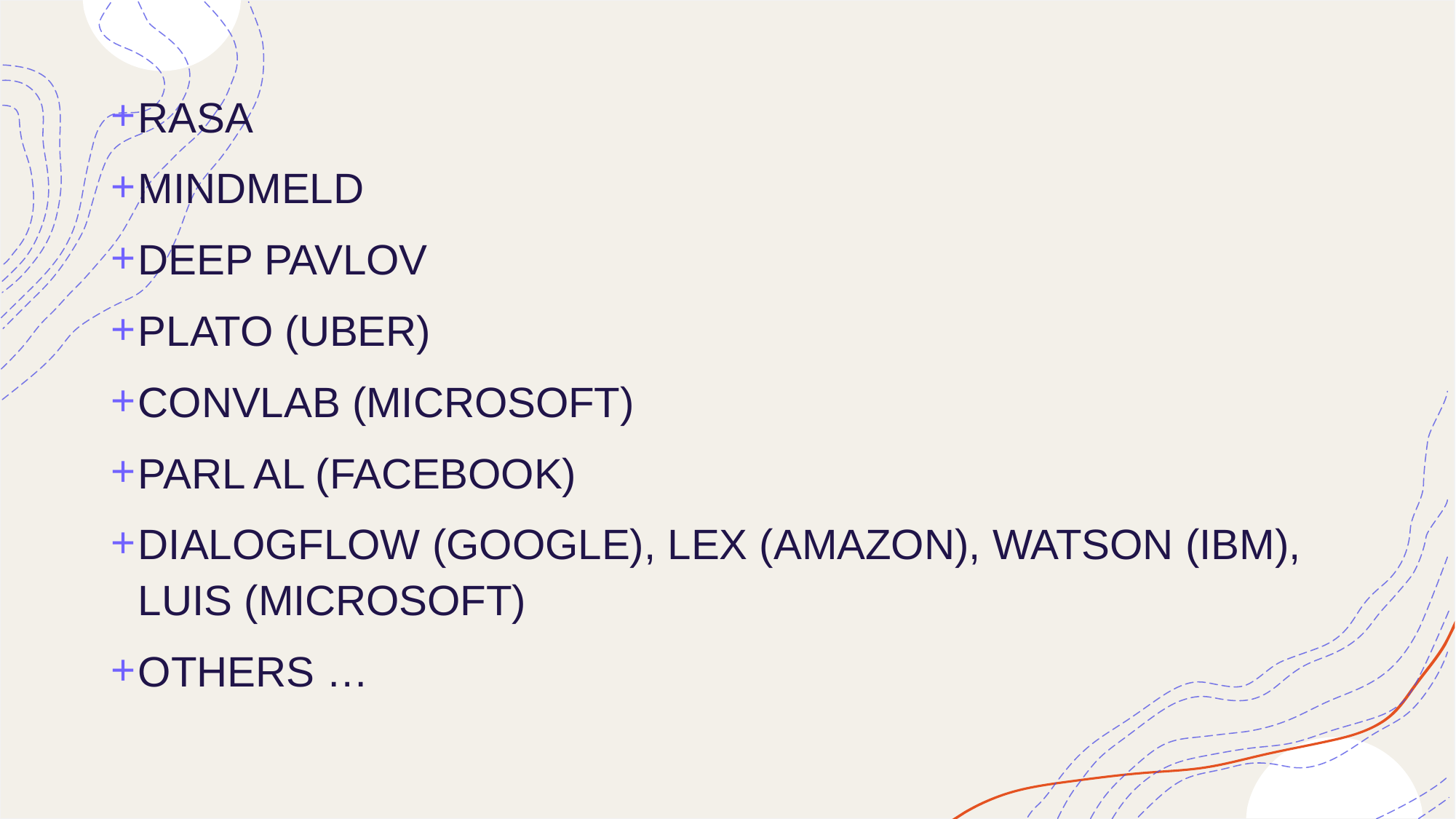

RASA
MINDMELD
DEEP PAVLOV
PLATO (UBER)
CONVLAB (MICROSOFT)
PARL AL (FACEBOOK)
DIALOGFLOW (GOOGLE), LEX (AMAZON), WATSON (IBM), LUIS (MICROSOFT)
OTHERS …